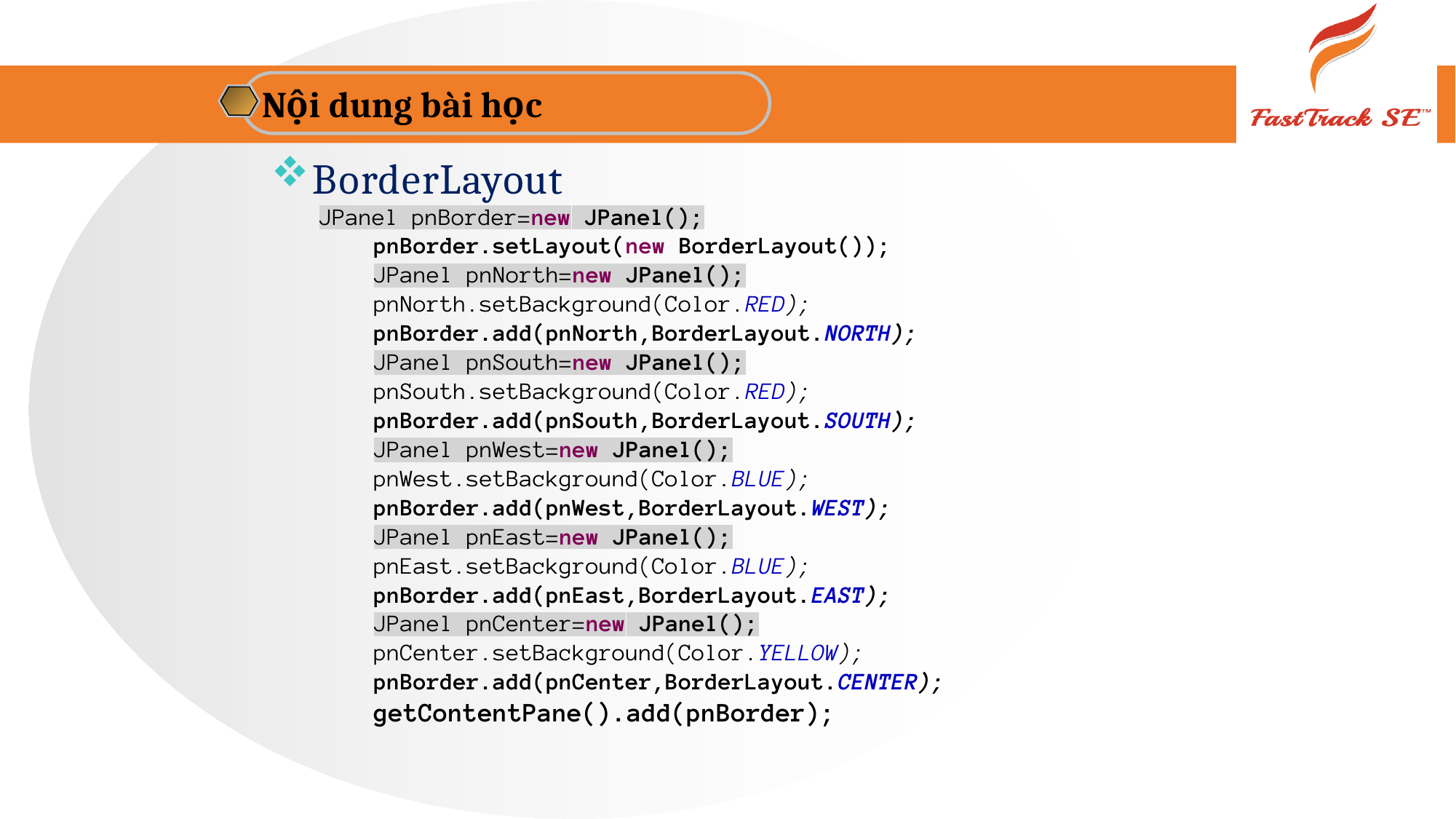

Nội dung bài học

BorderLayout
JPanel pnBorder=new JPanel();
pnBorder.setLayout(new BorderLayout());
JPanel pnNorth=new JPanel();
pnNorth.setBackground(Color.RED);
pnBorder.add(pnNorth,BorderLayout.NORTH);
JPanel pnSouth=new JPanel();
pnSouth.setBackground(Color.RED);
pnBorder.add(pnSouth,BorderLayout.SOUTH);
JPanel pnWest=new JPanel();
pnWest.setBackground(Color.BLUE);
pnBorder.add(pnWest,BorderLayout.WEST);
JPanel pnEast=new JPanel();
pnEast.setBackground(Color.BLUE);
pnBorder.add(pnEast,BorderLayout.EAST);
JPanel pnCenter=new JPanel();
pnCenter.setBackground(Color.YELLOW);
pnBorder.add(pnCenter,BorderLayout.CENTER);
getContentPane().add(pnBorder);